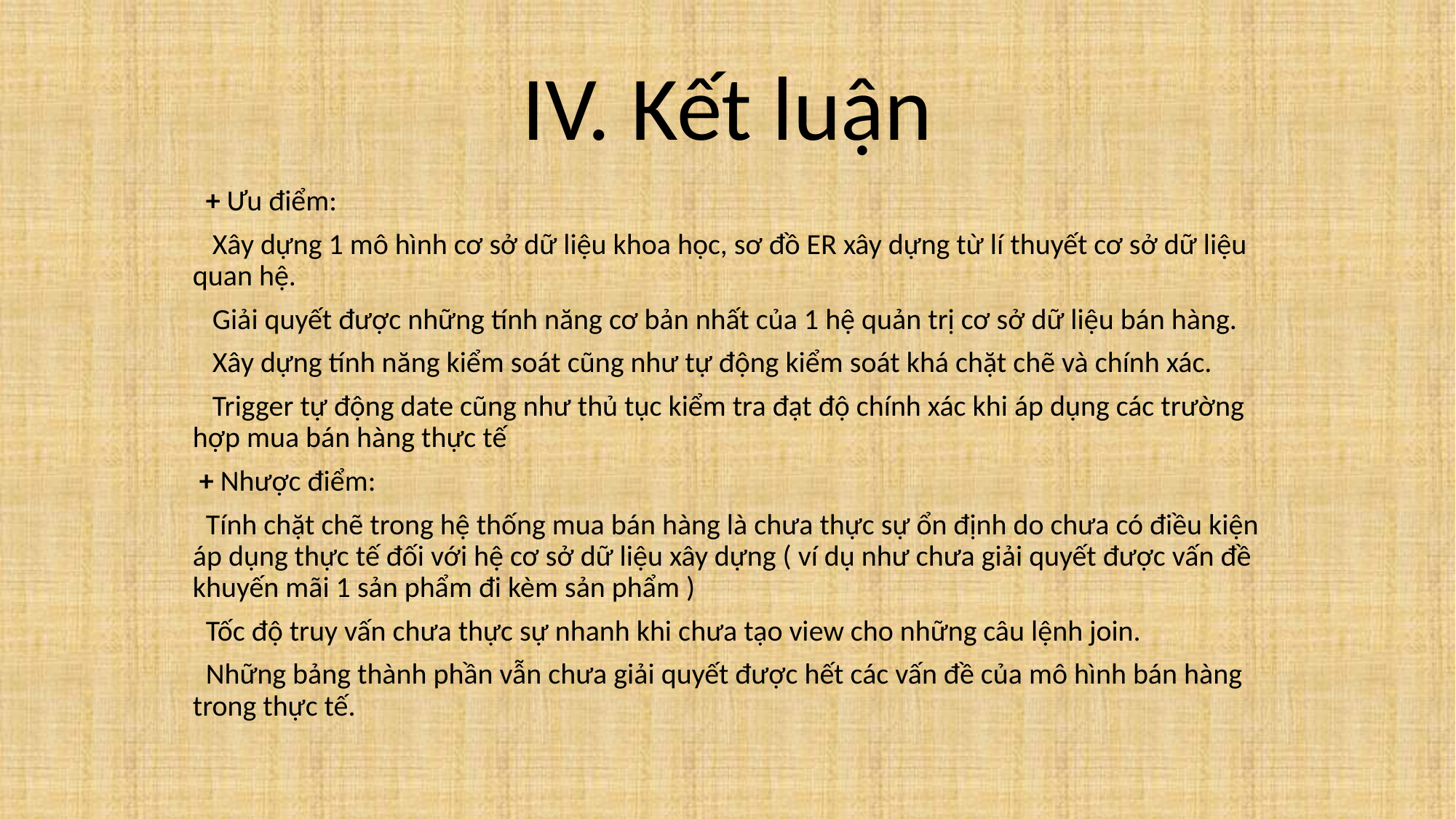

# IV. Kết luận
  + Ưu điểm:
   Xây dựng 1 mô hình cơ sở dữ liệu khoa học, sơ đồ ER xây dựng từ lí thuyết cơ sở dữ liệu quan hệ.
   Giải quyết được những tính năng cơ bản nhất của 1 hệ quản trị cơ sở dữ liệu bán hàng.
   Xây dựng tính năng kiểm soát cũng như tự động kiểm soát khá chặt chẽ và chính xác.
   Trigger tự động date cũng như thủ tục kiểm tra đạt độ chính xác khi áp dụng các trường hợp mua bán hàng thực tế
 + Nhược điểm:
  Tính chặt chẽ trong hệ thống mua bán hàng là chưa thực sự ổn định do chưa có điều kiện áp dụng thực tế đối với hệ cơ sở dữ liệu xây dựng ( ví dụ như chưa giải quyết được vấn đề khuyến mãi 1 sản phẩm đi kèm sản phẩm )
  Tốc độ truy vấn chưa thực sự nhanh khi chưa tạo view cho những câu lệnh join.
  Những bảng thành phần vẫn chưa giải quyết được hết các vấn đề của mô hình bán hàng trong thực tế.